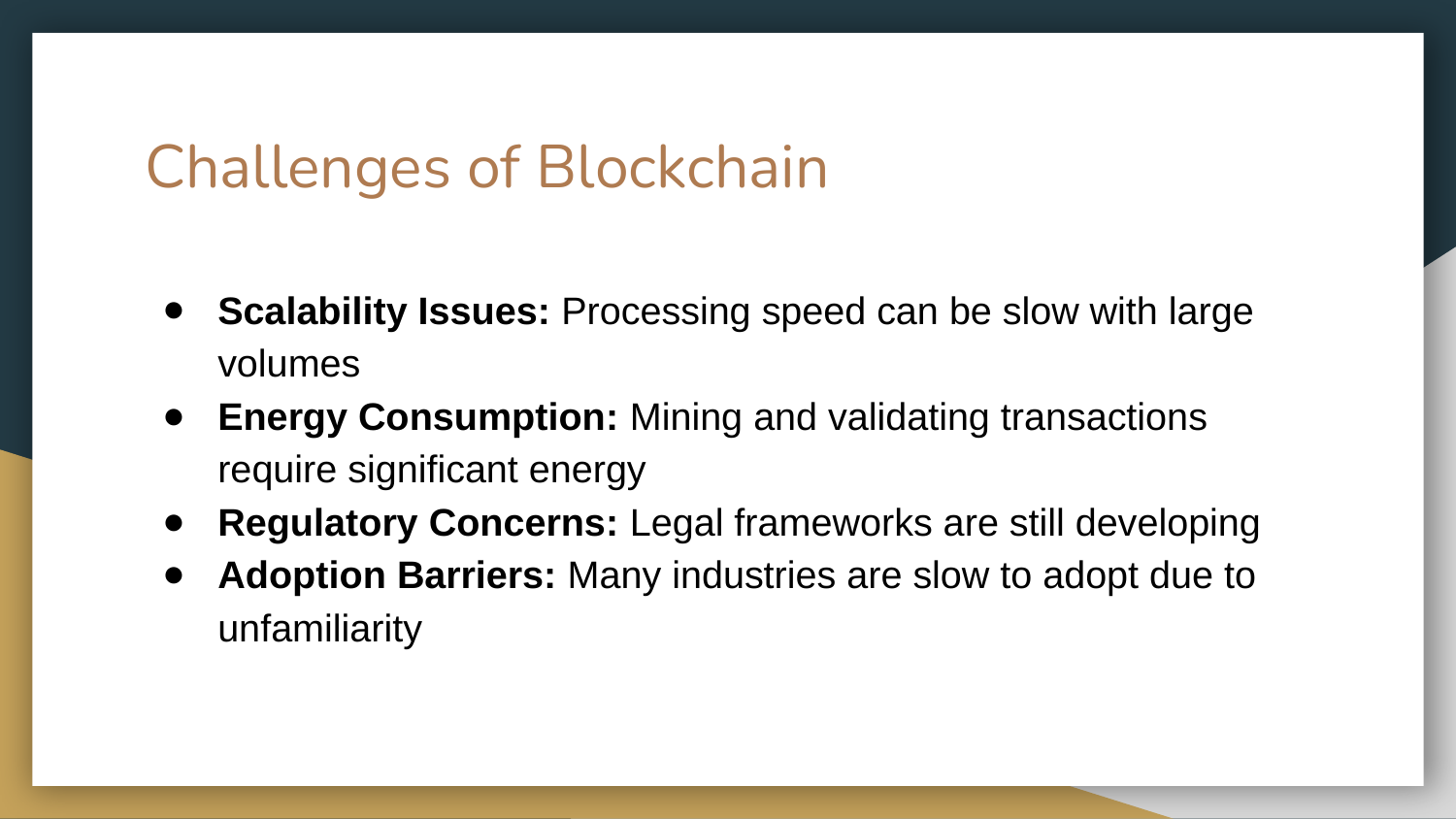

# Challenges of Blockchain
Scalability Issues: Processing speed can be slow with large volumes
Energy Consumption: Mining and validating transactions require significant energy
Regulatory Concerns: Legal frameworks are still developing
Adoption Barriers: Many industries are slow to adopt due to unfamiliarity